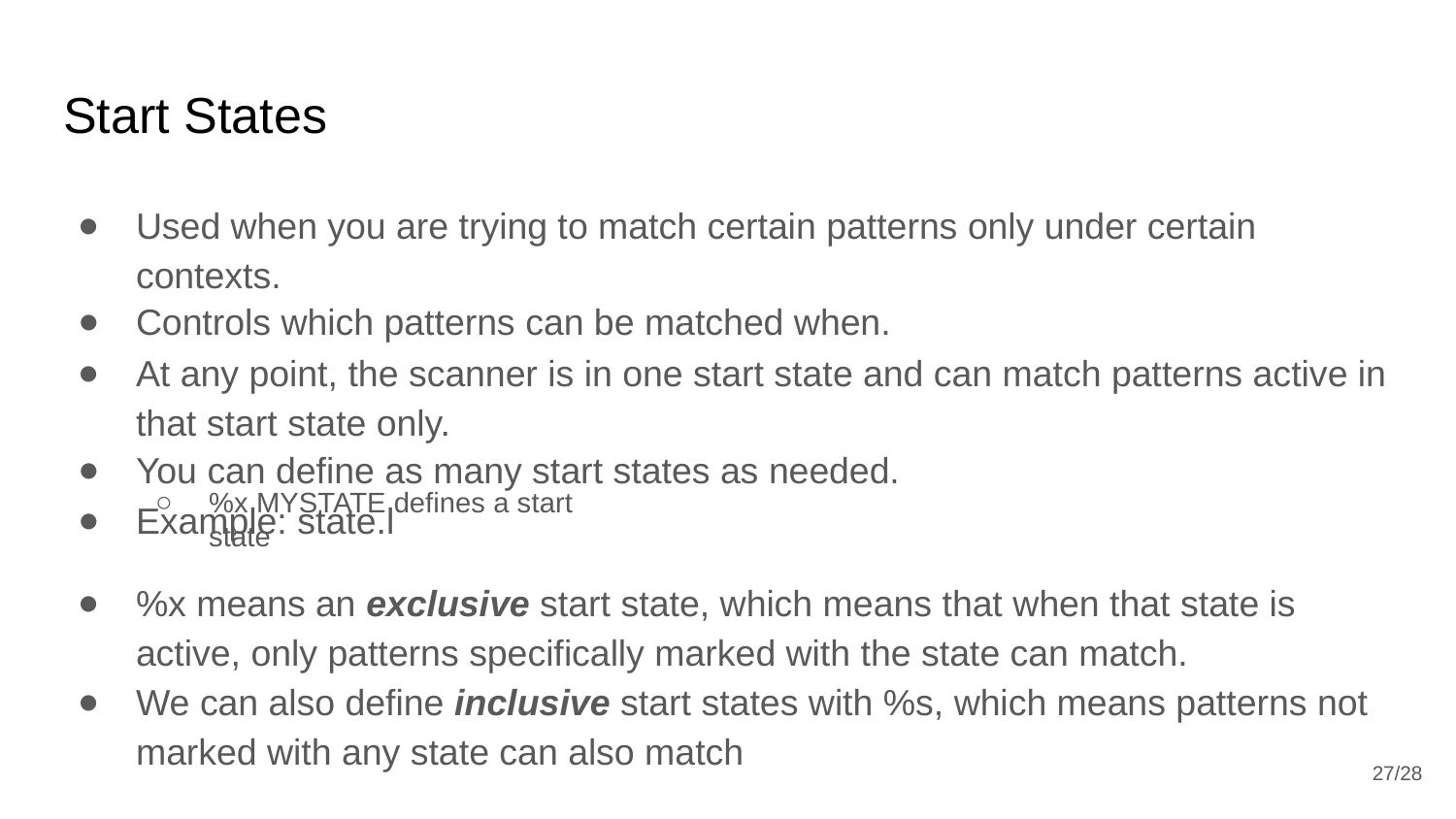

# Start States
Used when you are trying to match certain patterns only under certain contexts.
Controls which patterns can be matched when.
At any point, the scanner is in one start state and can match patterns active in that start state only.
You can define as many start states as needed.
Example: state.l
%x means an exclusive start state, which means that when that state is active, only patterns specifically marked with the state can match.
We can also define inclusive start states with %s, which means patterns not marked with any state can also match
%x MYSTATE defines a start state
27/28